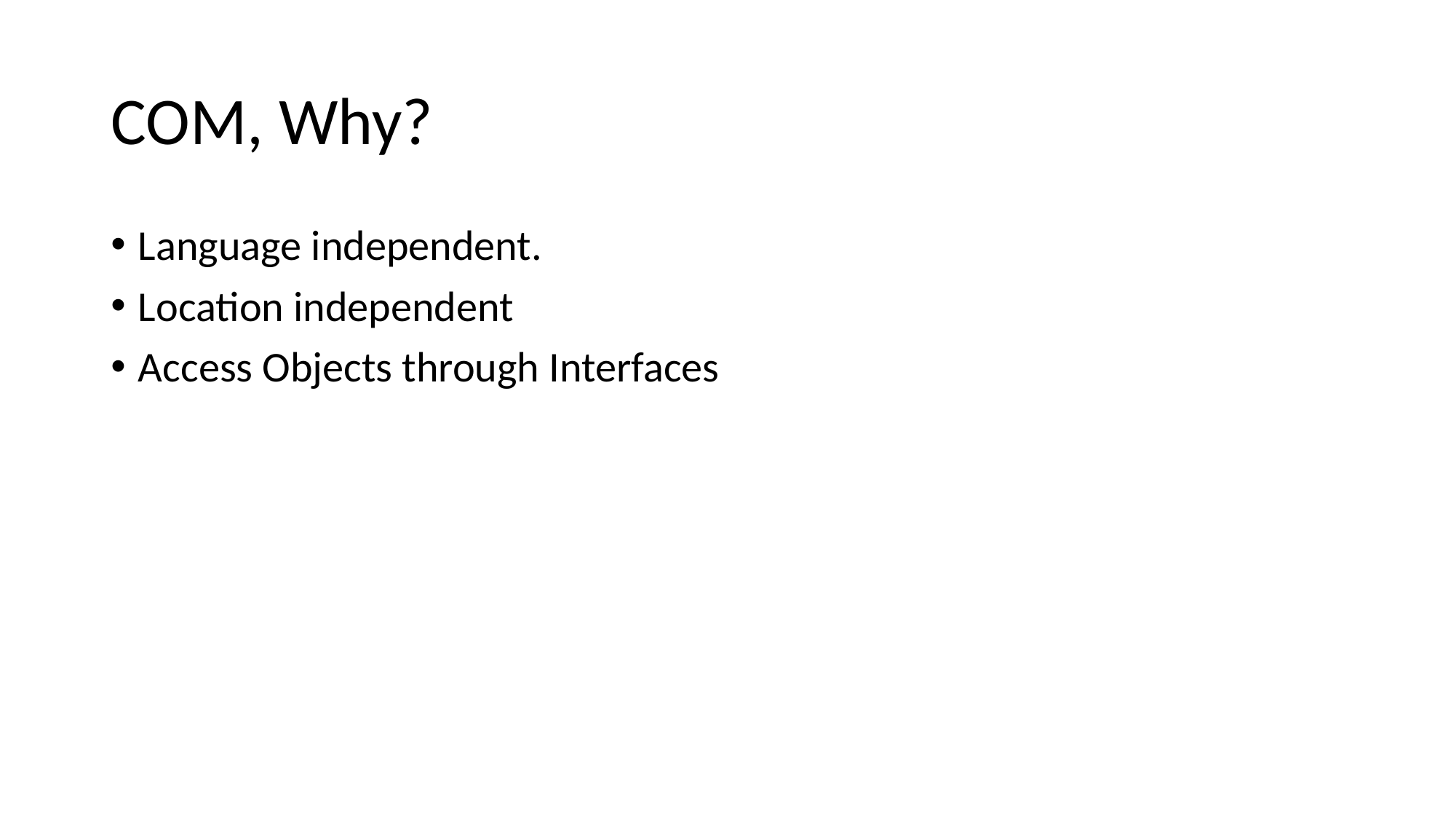

# COM, Why?
Language independent.
Location independent
Access Objects through Interfaces